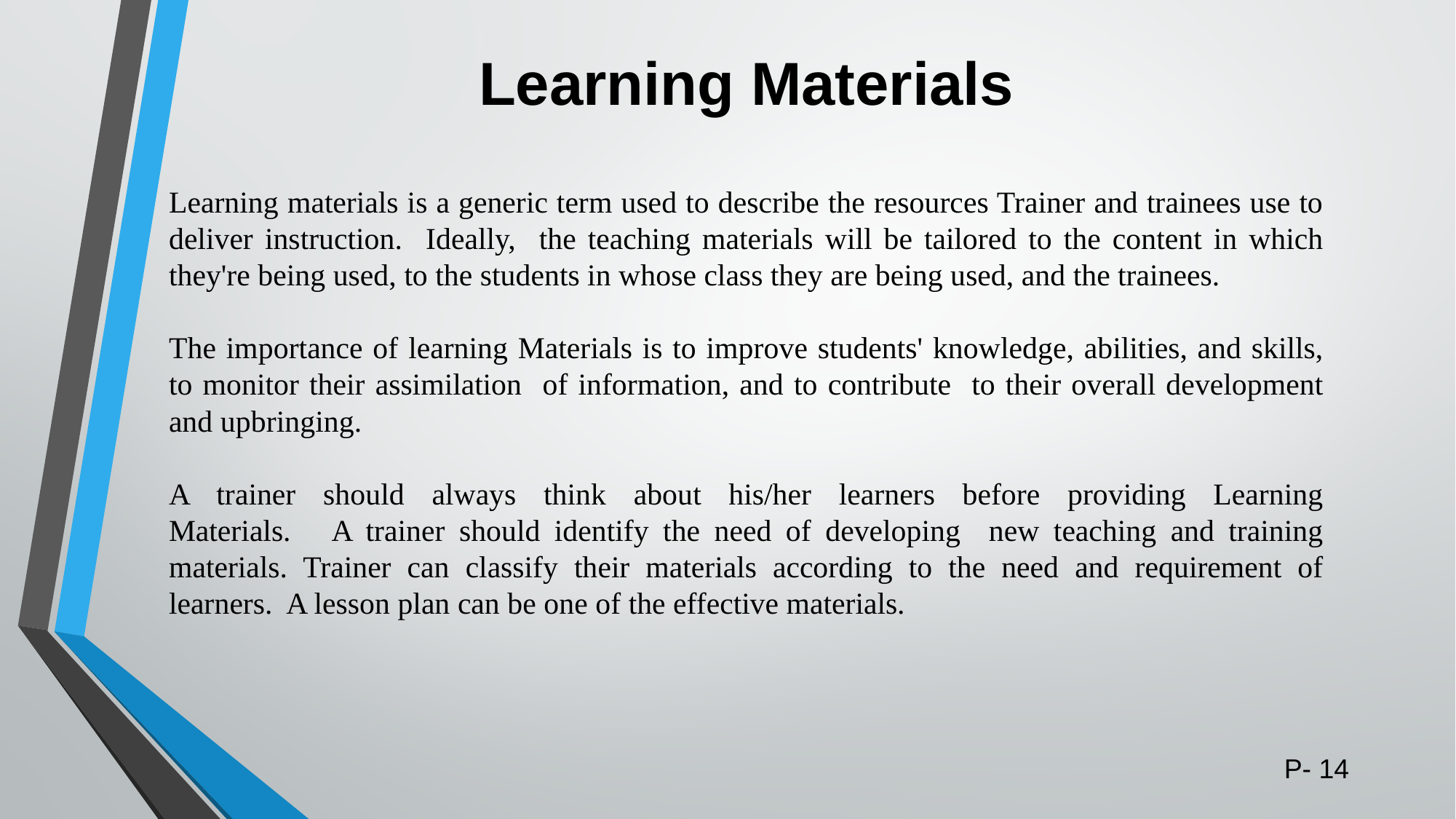

# Learning Materials

Learning materials is a generic term used to describe the resources Trainer and trainees use to deliver instruction.  Ideally,  the teaching materials will be tailored to the content in which they're being used, to the students in whose class they are being used, and the trainees.

The importance of learning Materials is to improve students' knowledge, abilities, and skills, to monitor their assimilation  of information, and to contribute  to their overall development and upbringing.

A  trainer  should  always  think  about  his/her  learners  before  providing  Learning Materials.   A trainer should identify the need of developing  new teaching and training materials. Trainer can classify their materials according to the need and requirement of learners.  A lesson plan can be one of the effective materials.

P- 14